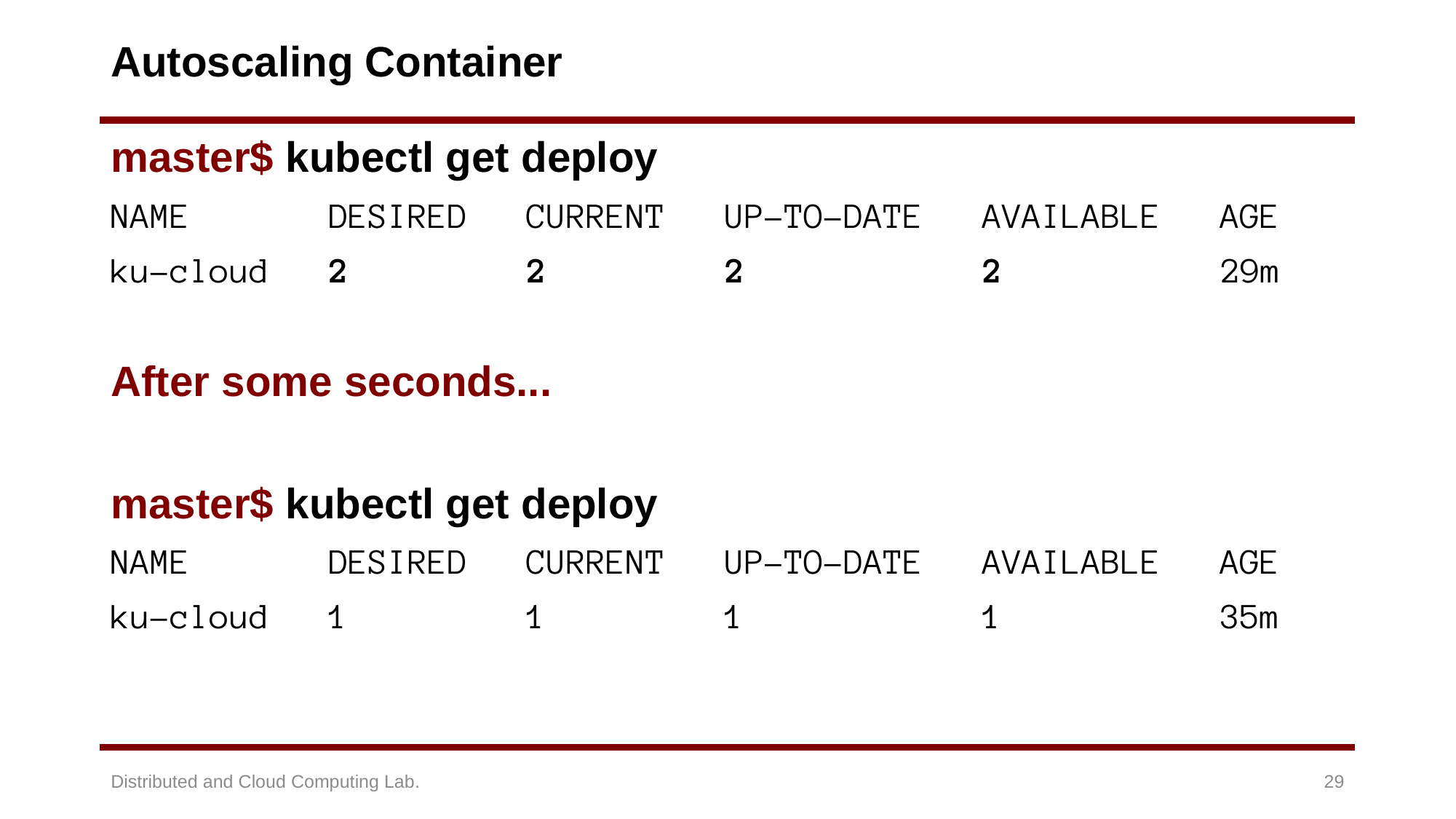

# Autoscaling Container
master$ kubectl get deploy
NAME       DESIRED   CURRENT   UP-TO-DATE   AVAILABLE   AGE
ku-cloud   2         2         2            2           29m

After some seconds...

master$ kubectl get deploy
NAME       DESIRED   CURRENT   UP-TO-DATE   AVAILABLE   AGE
ku-cloud   1         1         1            1           35m

Distributed and Cloud Computing Lab.
29